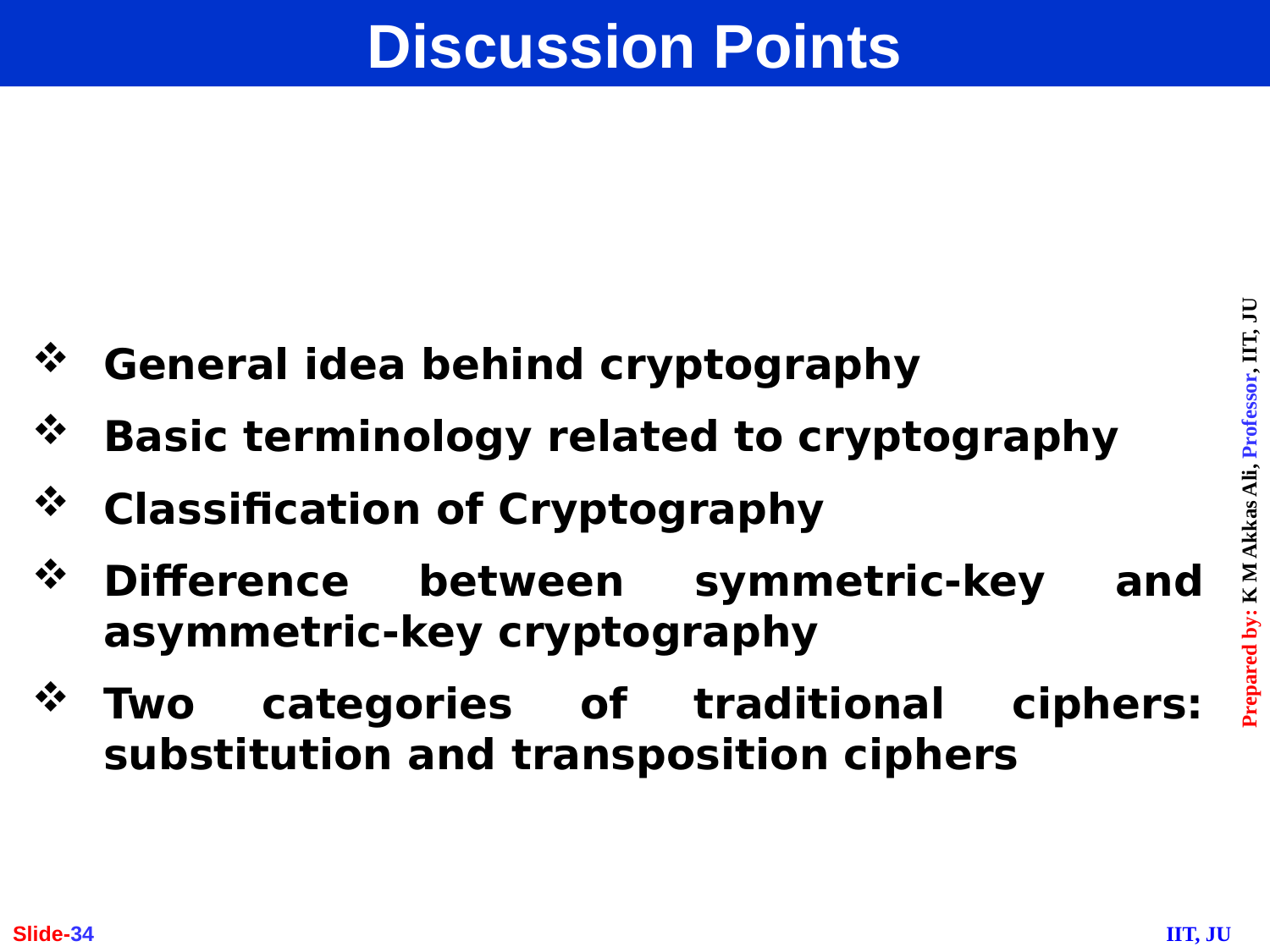

Discussion Points
General idea behind cryptography
Basic terminology related to cryptography
Classification of Cryptography
Difference between symmetric-key and asymmetric-key cryptography
Two categories of traditional ciphers: substitution and transposition ciphers
Slide-34